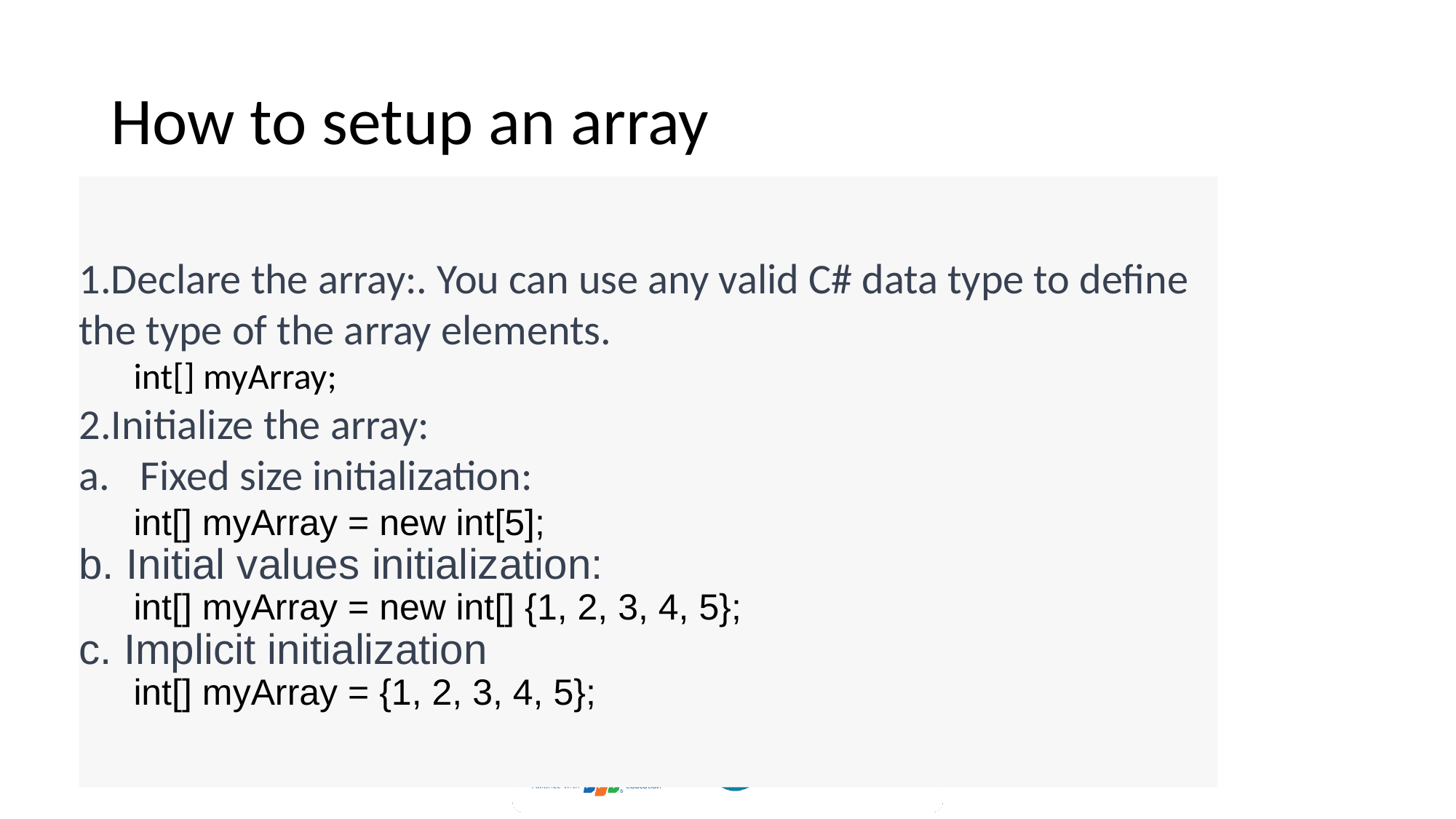

# How to setup an array

Declare the array:. You can use any valid C# data type to define the type of the array elements.
int[] myArray;
Initialize the array:
Fixed size initialization:
int[] myArray = new int[5];
b. Initial values initialization:
int[] myArray = new int[] {1, 2, 3, 4, 5};
c. Implicit initialization
int[] myArray = {1, 2, 3, 4, 5};